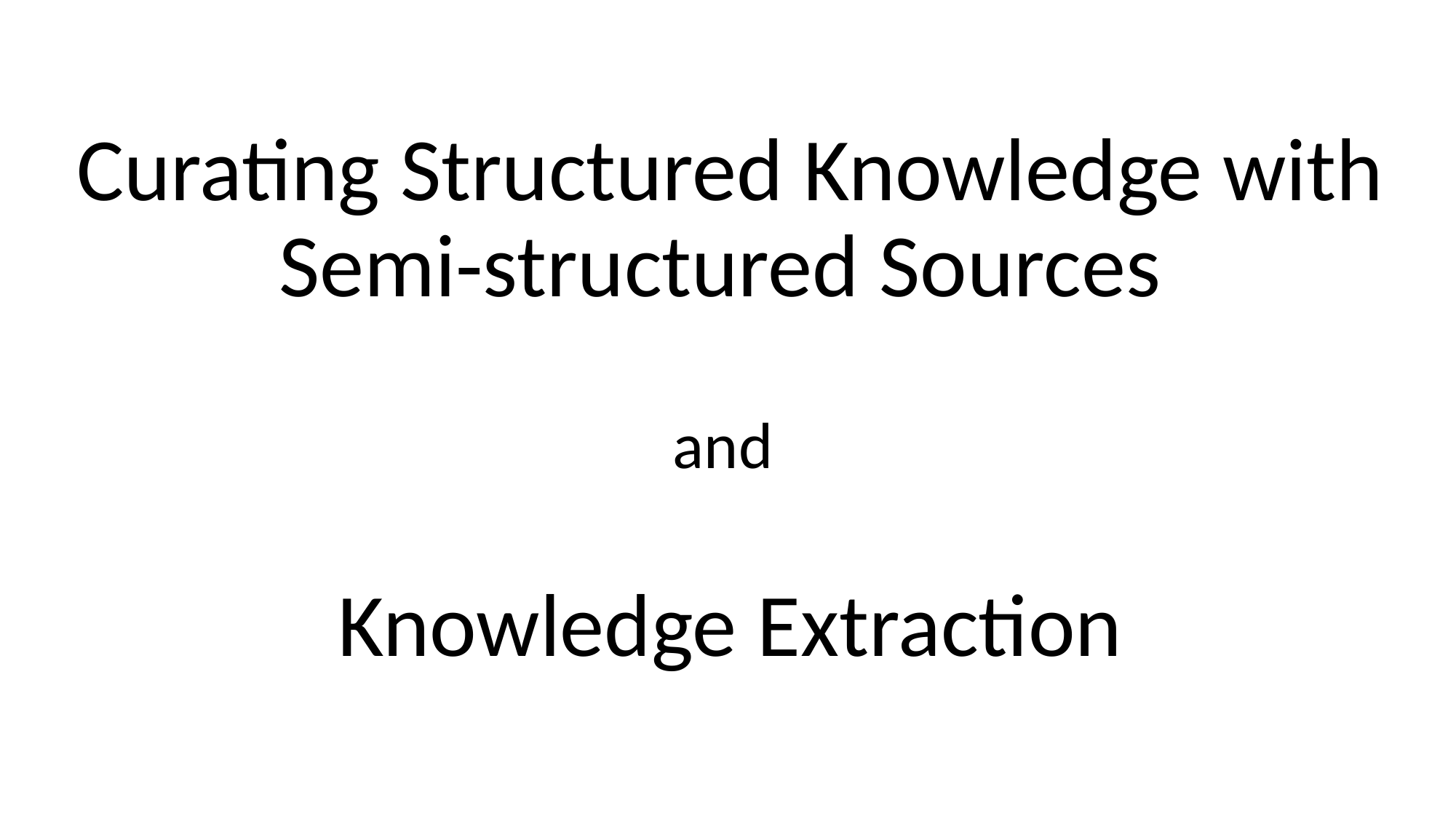

# Curating Structured Knowledge with Semi-structured Sources and Knowledge Extraction